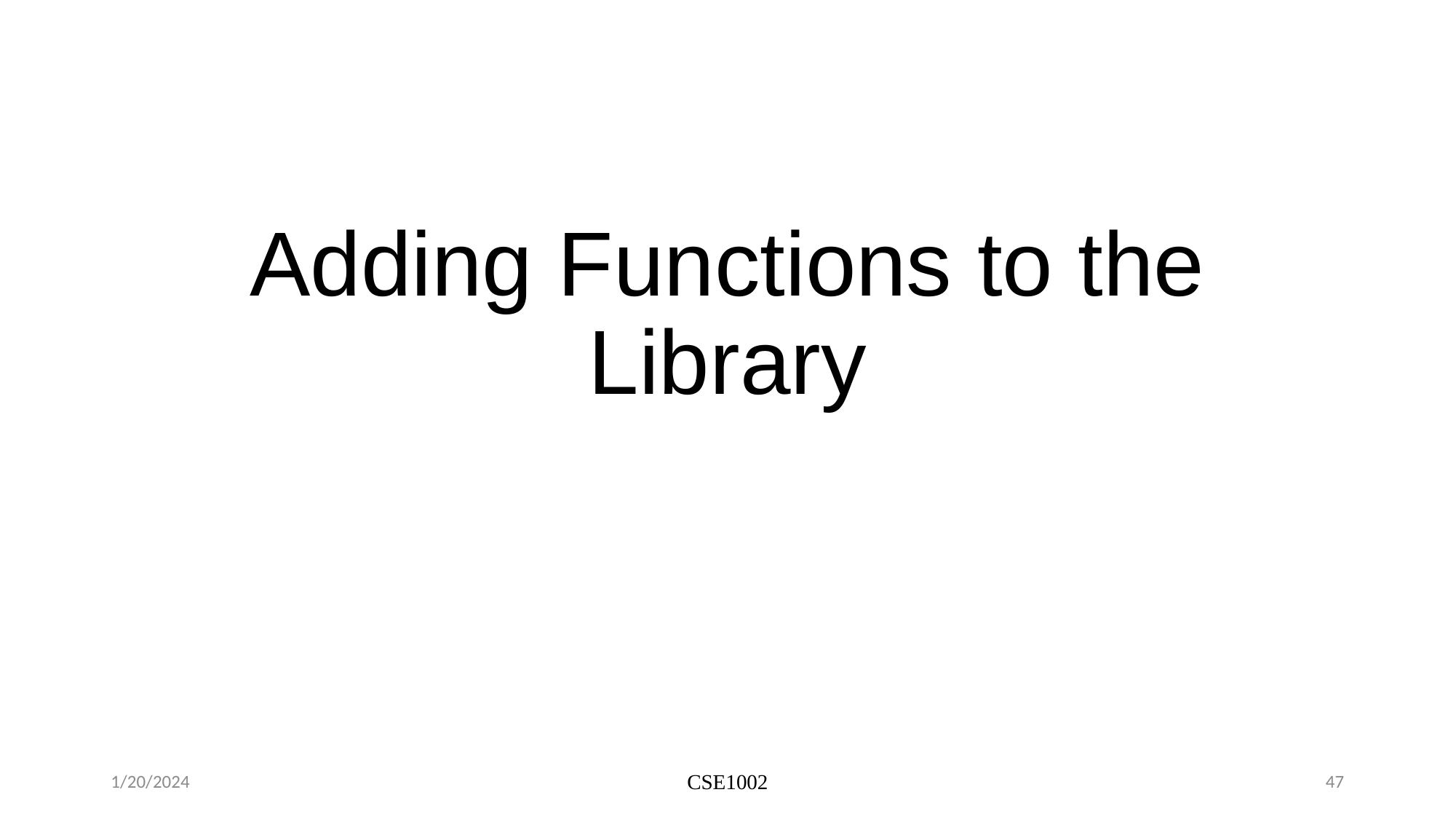

# Adding Functions to the Library

1/20/2024
CSE1002
47